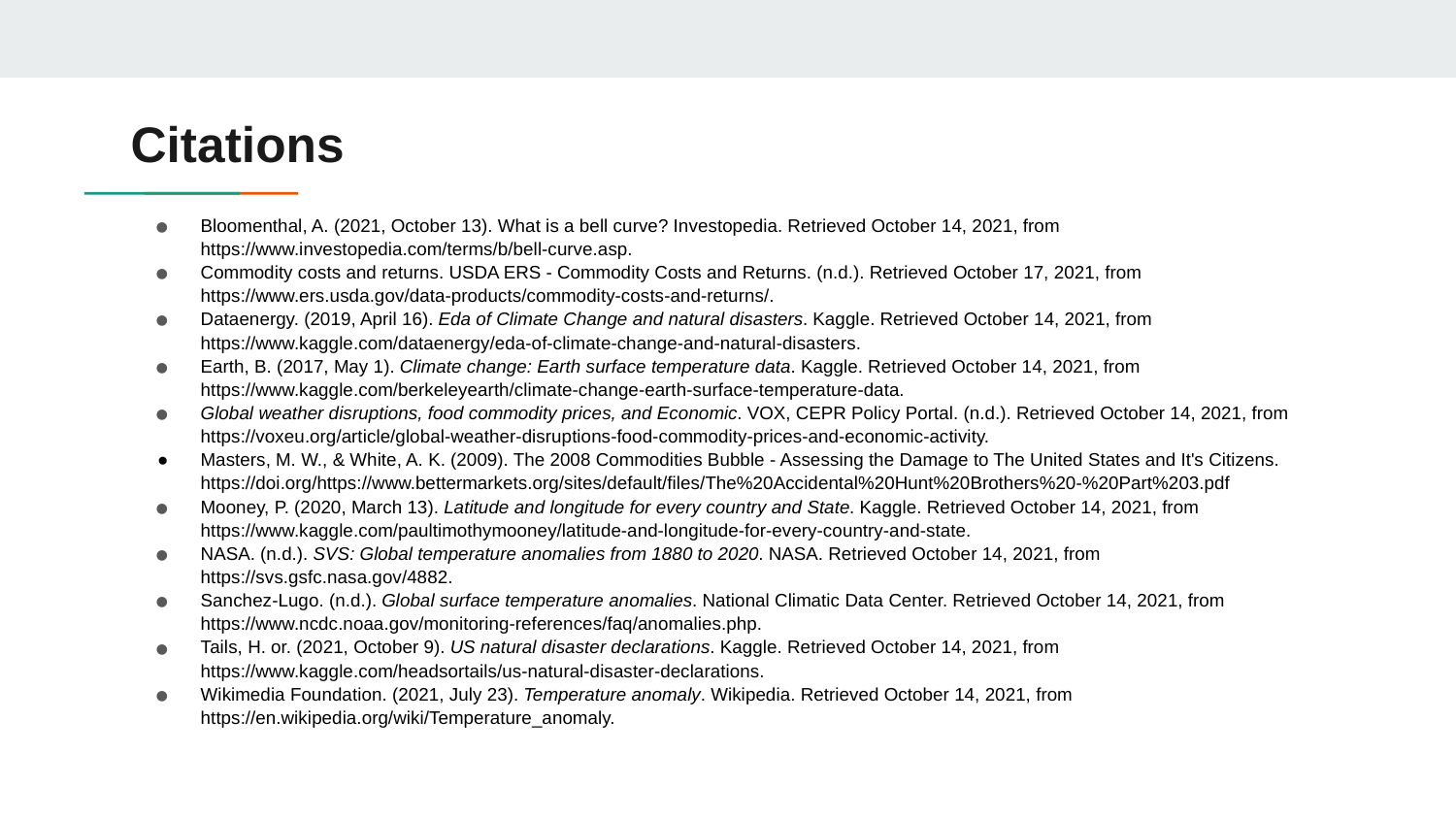

# Citations
Bloomenthal, A. (2021, October 13). What is a bell curve? Investopedia. Retrieved October 14, 2021, from https://www.investopedia.com/terms/b/bell-curve.asp.
Commodity costs and returns. USDA ERS - Commodity Costs and Returns. (n.d.). Retrieved October 17, 2021, from https://www.ers.usda.gov/data-products/commodity-costs-and-returns/.
Dataenergy. (2019, April 16). Eda of Climate Change and natural disasters. Kaggle. Retrieved October 14, 2021, from https://www.kaggle.com/dataenergy/eda-of-climate-change-and-natural-disasters.
Earth, B. (2017, May 1). Climate change: Earth surface temperature data. Kaggle. Retrieved October 14, 2021, from https://www.kaggle.com/berkeleyearth/climate-change-earth-surface-temperature-data.
Global weather disruptions, food commodity prices, and Economic. VOX, CEPR Policy Portal. (n.d.). Retrieved October 14, 2021, from https://voxeu.org/article/global-weather-disruptions-food-commodity-prices-and-economic-activity.
Masters, M. W., & White, A. K. (2009). The 2008 Commodities Bubble - Assessing the Damage to The United States and It's Citizens. https://doi.org/https://www.bettermarkets.org/sites/default/files/The%20Accidental%20Hunt%20Brothers%20-%20Part%203.pdf
Mooney, P. (2020, March 13). Latitude and longitude for every country and State. Kaggle. Retrieved October 14, 2021, from https://www.kaggle.com/paultimothymooney/latitude-and-longitude-for-every-country-and-state.
NASA. (n.d.). SVS: Global temperature anomalies from 1880 to 2020. NASA. Retrieved October 14, 2021, from https://svs.gsfc.nasa.gov/4882.
Sanchez-Lugo. (n.d.). Global surface temperature anomalies. National Climatic Data Center. Retrieved October 14, 2021, from https://www.ncdc.noaa.gov/monitoring-references/faq/anomalies.php.
Tails, H. or. (2021, October 9). US natural disaster declarations. Kaggle. Retrieved October 14, 2021, from https://www.kaggle.com/headsortails/us-natural-disaster-declarations.
Wikimedia Foundation. (2021, July 23). Temperature anomaly. Wikipedia. Retrieved October 14, 2021, from https://en.wikipedia.org/wiki/Temperature_anomaly.